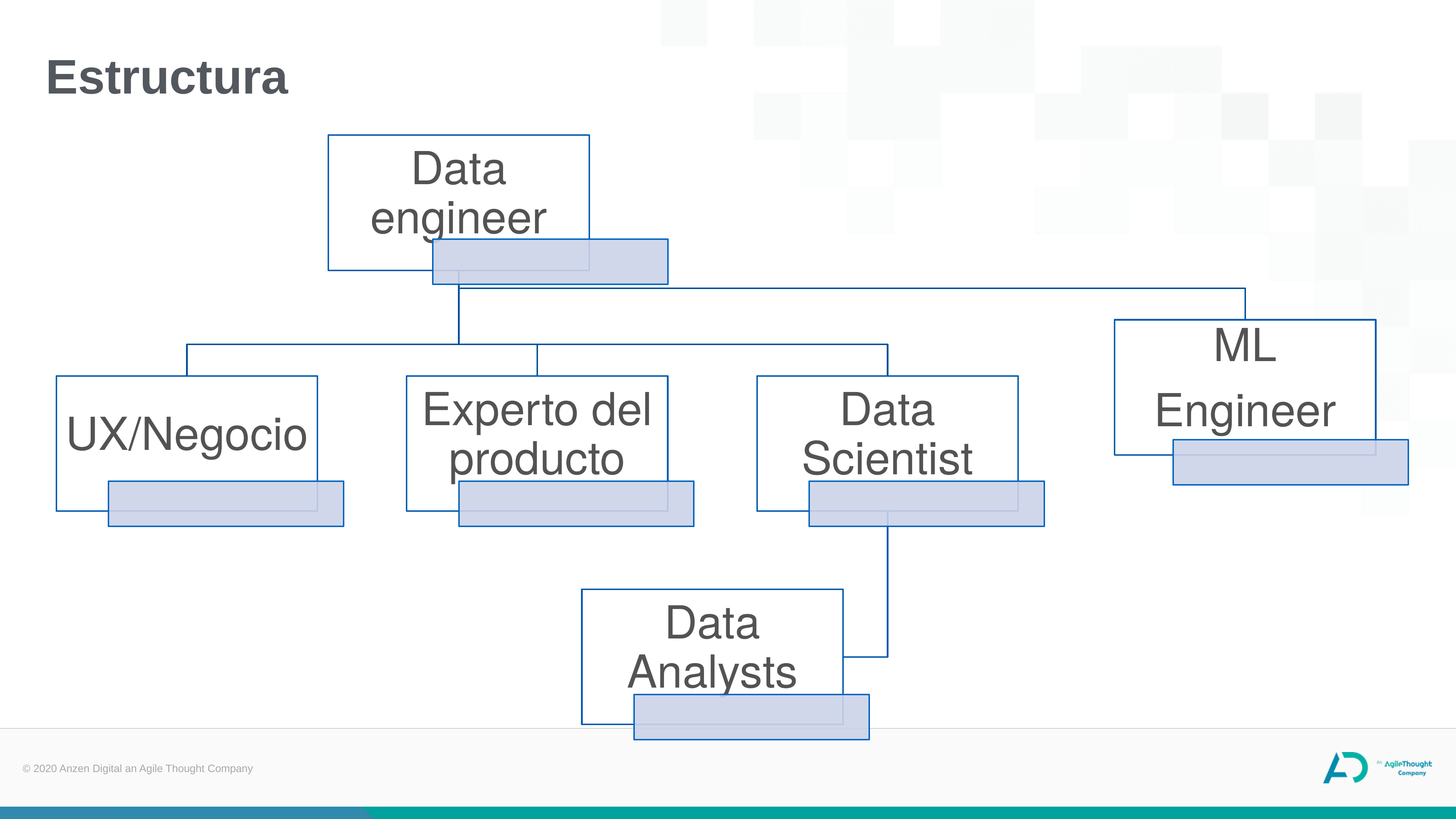

Estructura
Data engineer

UX/Negocio

Experto del producto

Data Scientist

Data Analysts

ML
Engineer